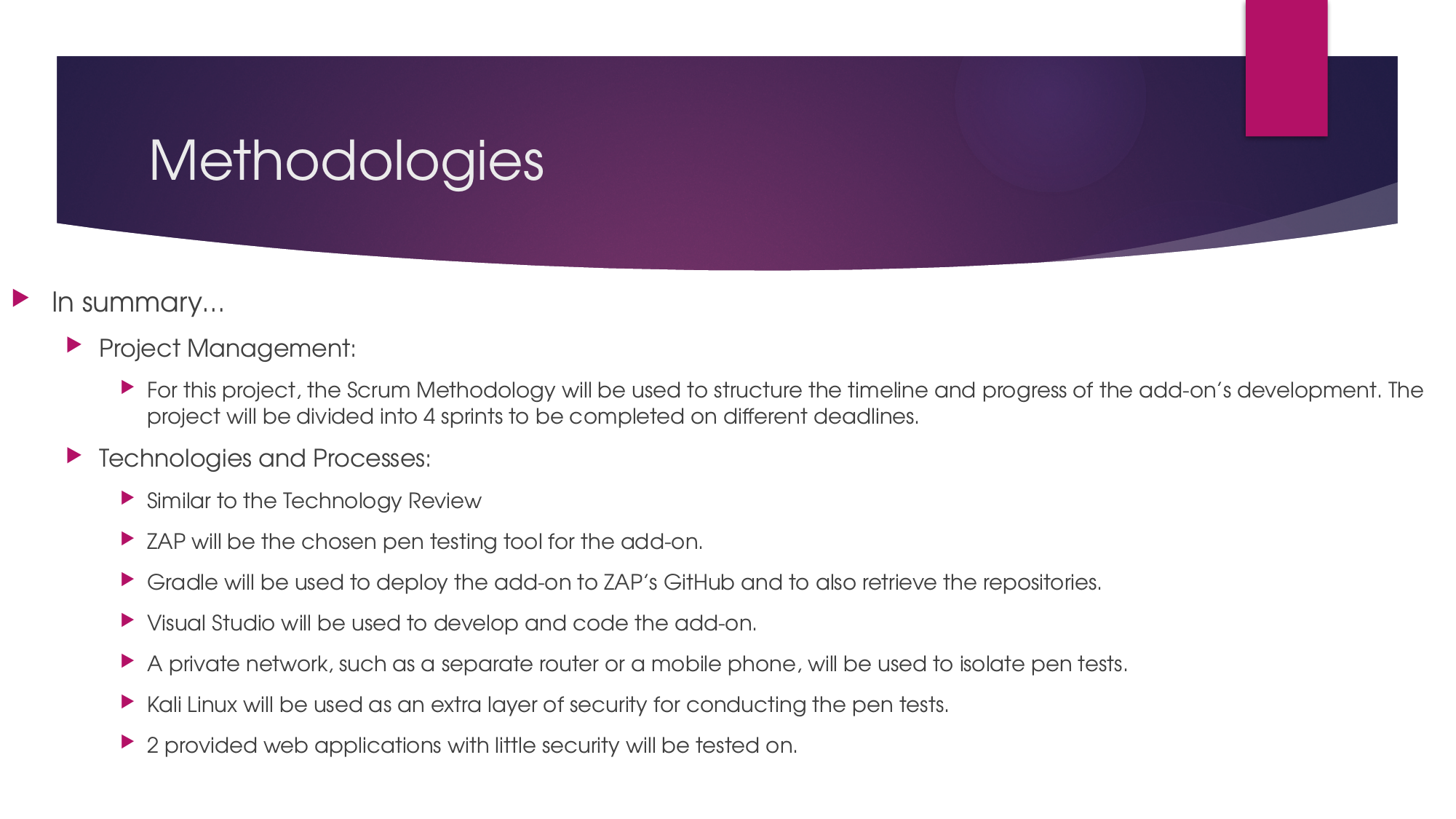

# Methodologies
In summary…
Project Management:
For this project, the Scrum Methodology will be used to structure the timeline and progress of the add-on’s development. The project will be divided into 4 sprints to be completed on different deadlines.
Technologies and Processes:
Similar to the Technology Review
ZAP will be the chosen pen testing tool for the add-on.
Gradle will be used to deploy the add-on to ZAP’s GitHub and to also retrieve the repositories.
Visual Studio will be used to develop and code the add-on.
A private network, such as a separate router or a mobile phone, will be used to isolate pen tests.
Kali Linux will be used as an extra layer of security for conducting the pen tests.
2 provided web applications with little security will be tested on.